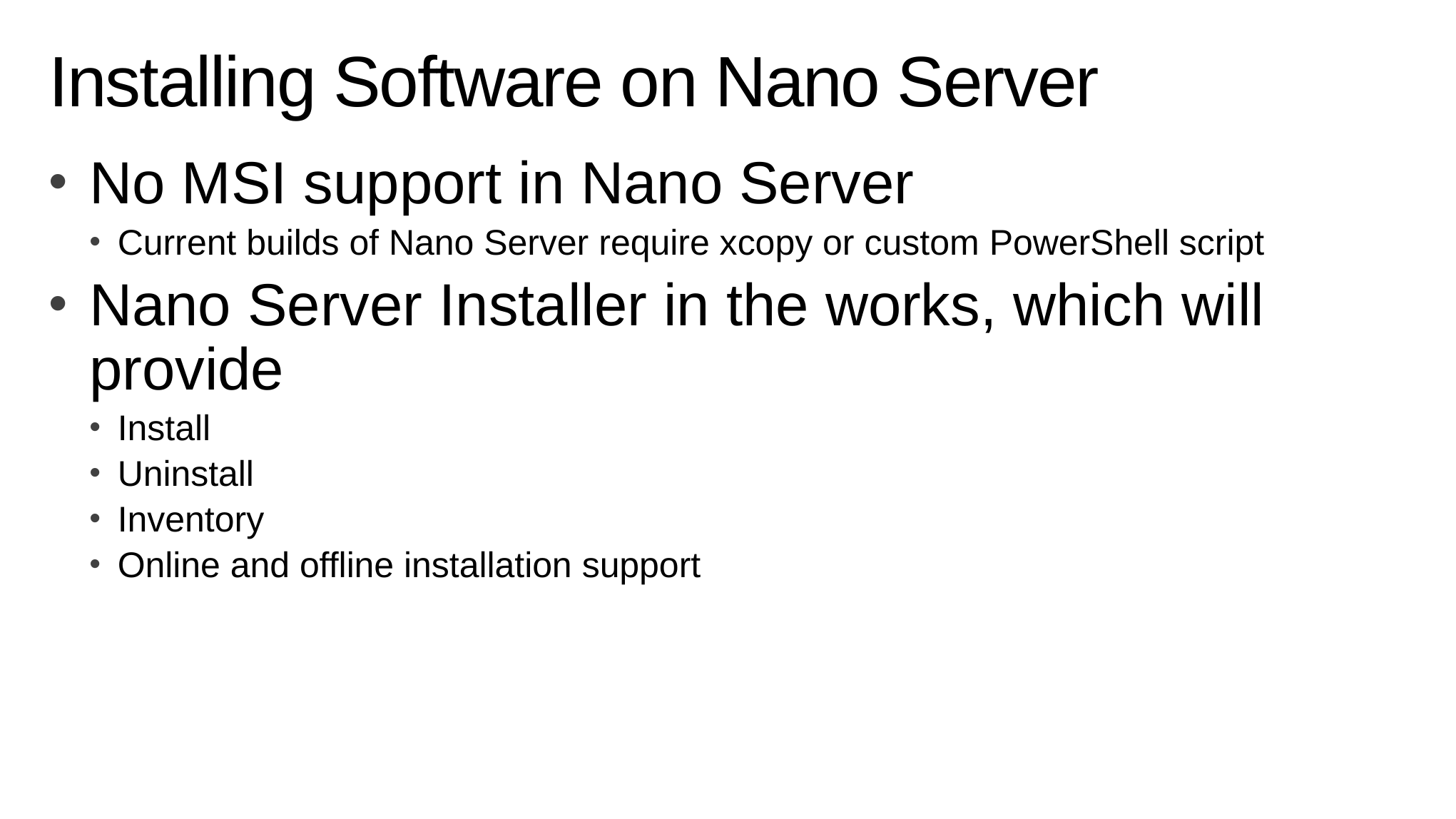

# Installing Software on Nano Server
No MSI support in Nano Server
Current builds of Nano Server require xcopy or custom PowerShell script
Nano Server Installer in the works, which will provide
Install
Uninstall
Inventory
Online and offline installation support